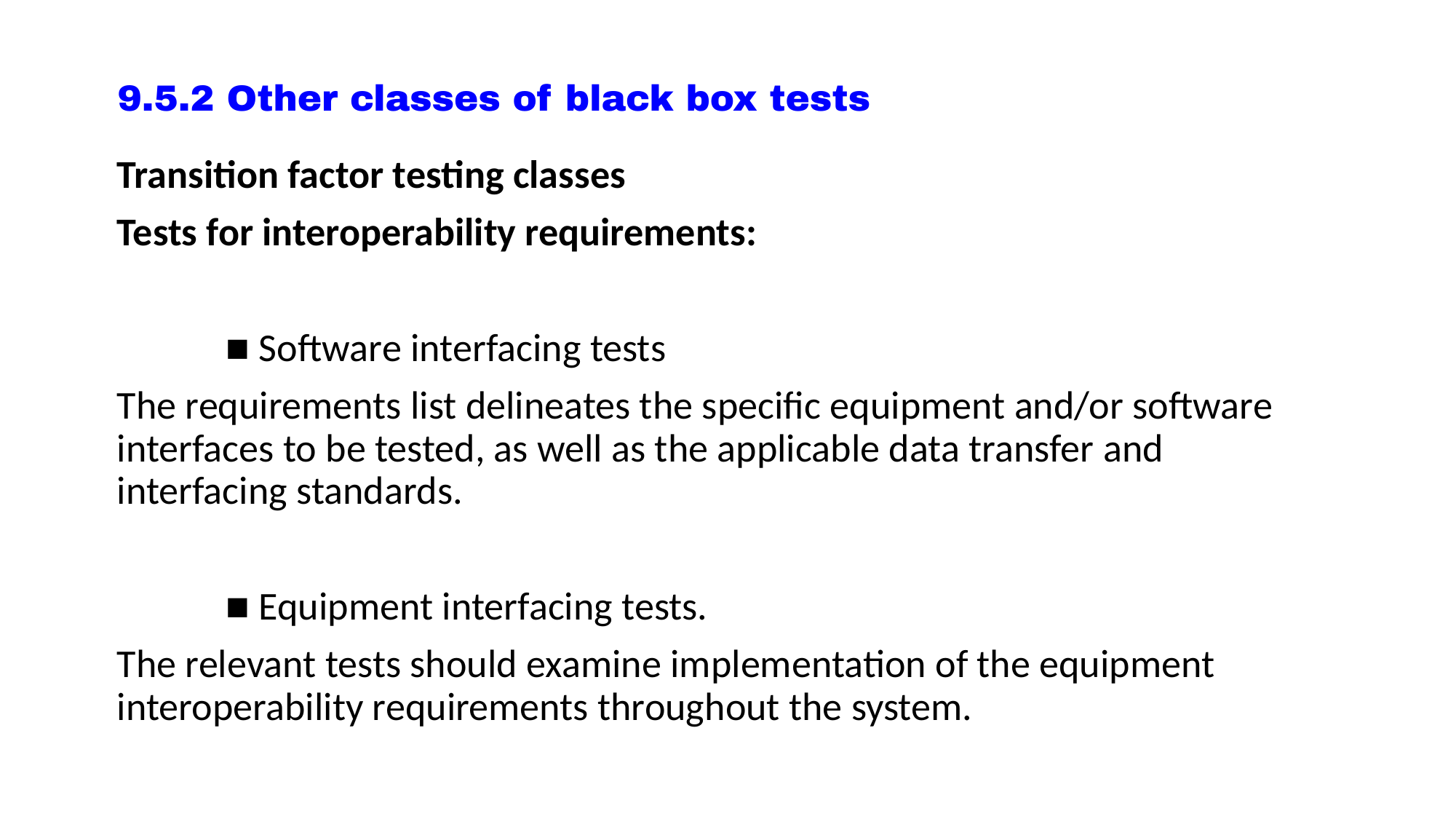

9.5.2 Other classes of black box tests
Transition factor testing classes
Tests for interoperability requirements:

	■ Software interfacing tests
The requirements list delineates the specific equipment and/or software interfaces to be tested, as well as the applicable data transfer and interfacing standards.

	■ Equipment interfacing tests.
The relevant tests should examine implementation of the equipment interoperability requirements throughout the system.